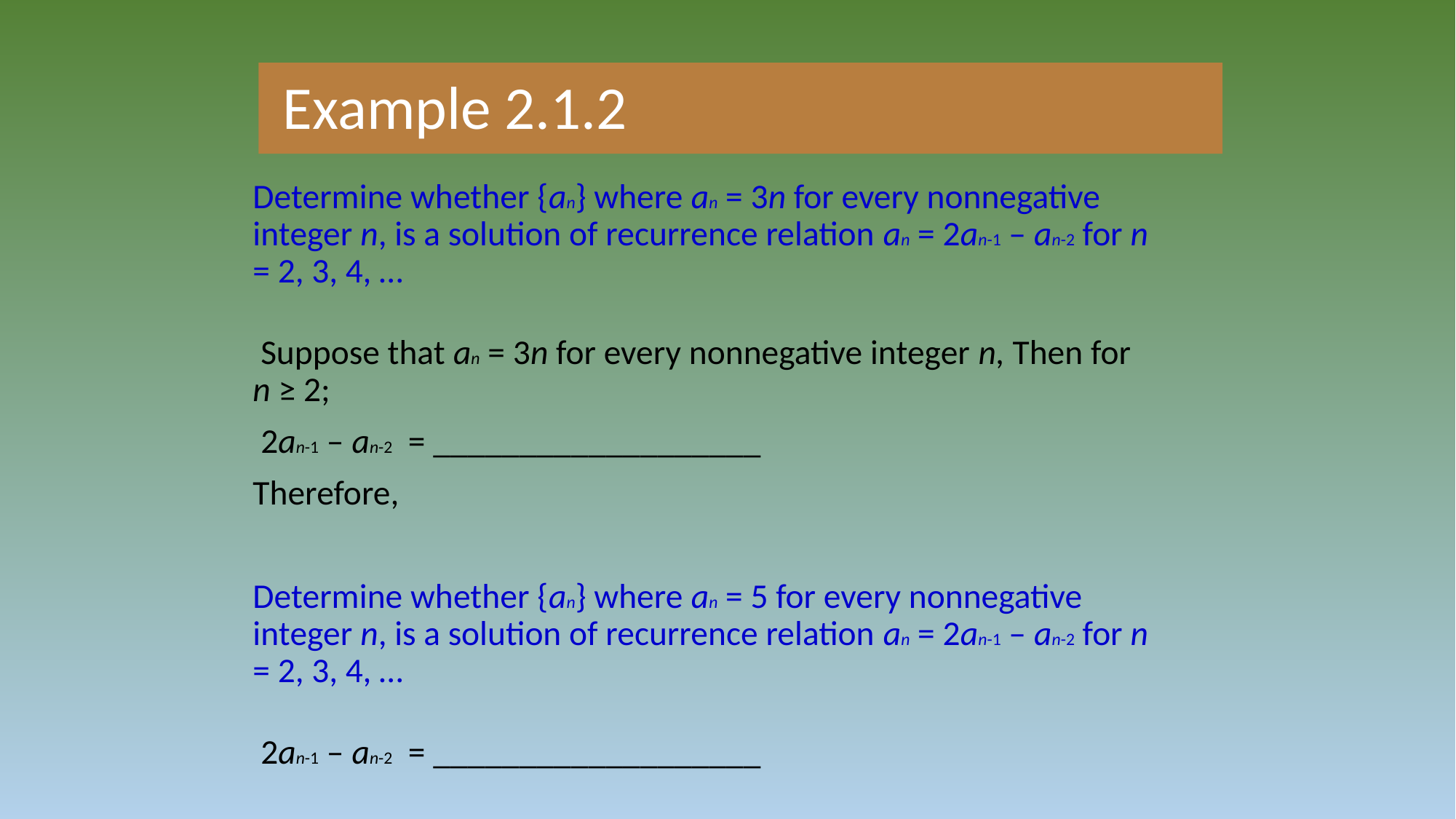

Example 2.1.2
	Determine whether {an} where an = 3n for every nonnegative integer n, is a solution of recurrence relation an = 2an-1 – an-2 for n = 2, 3, 4, …

		 Suppose that an = 3n for every nonnegative integer n, Then for n ≥ 2;
		 2an-1 – an-2  = ___________________
	Therefore,

	Determine whether {an} where an = 5 for every nonnegative integer n, is a solution of recurrence relation an = 2an-1 – an-2 for n = 2, 3, 4, …

		 2an-1 – an-2  = ___________________